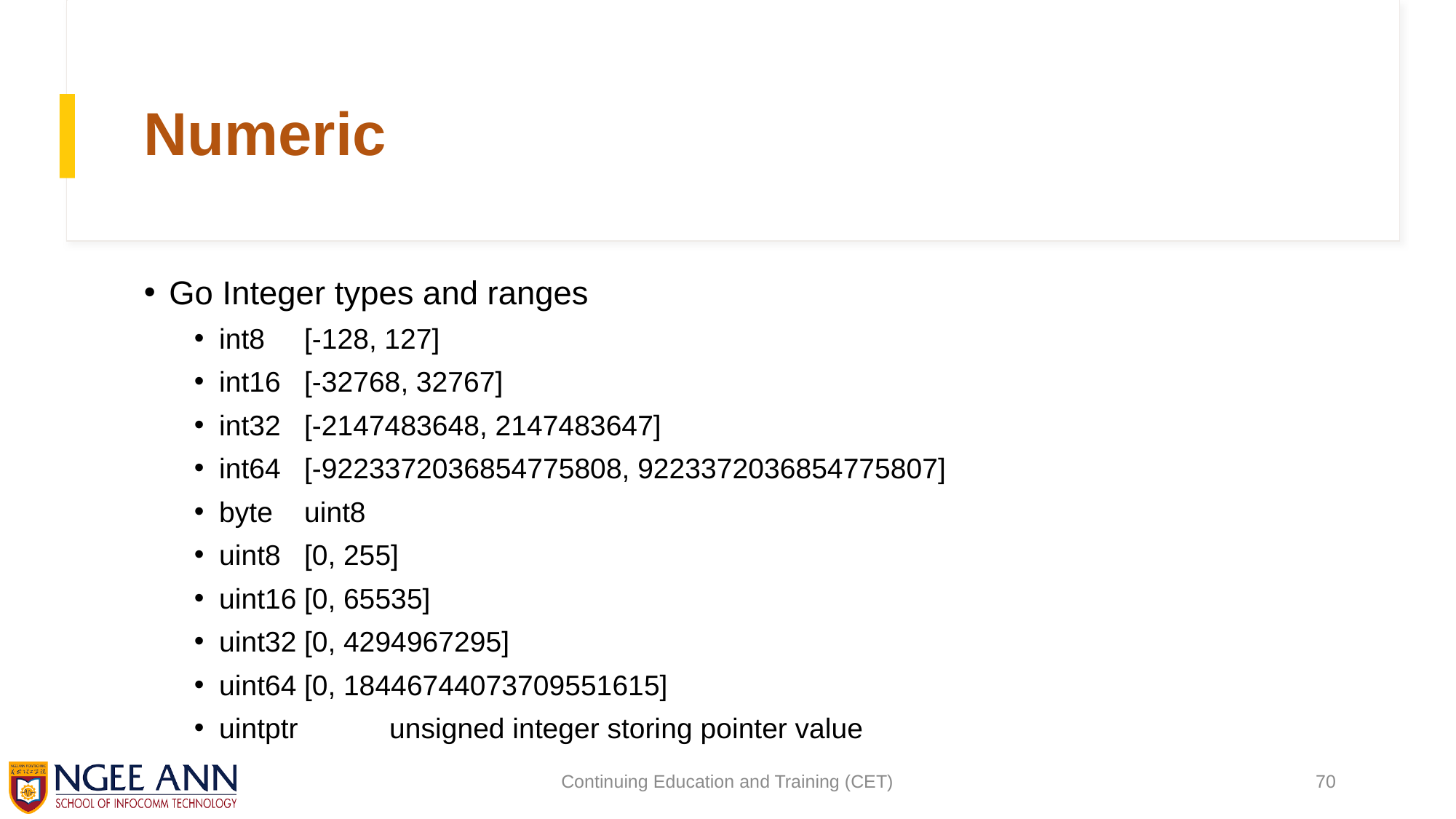

# Numeric
Go Integer types and ranges
int8 	[-128, 127]
int16	[-32768, 32767]
int32	[-2147483648, 2147483647]
int64	[-9223372036854775808, 9223372036854775807]
byte  	uint8
uint8	[0, 255]
uint16	[0, 65535]
uint32	[0, 4294967295]
uint64	[0, 18446744073709551615]
uintptr 	unsigned integer storing pointer value

Continuing Education and Training (CET)
70